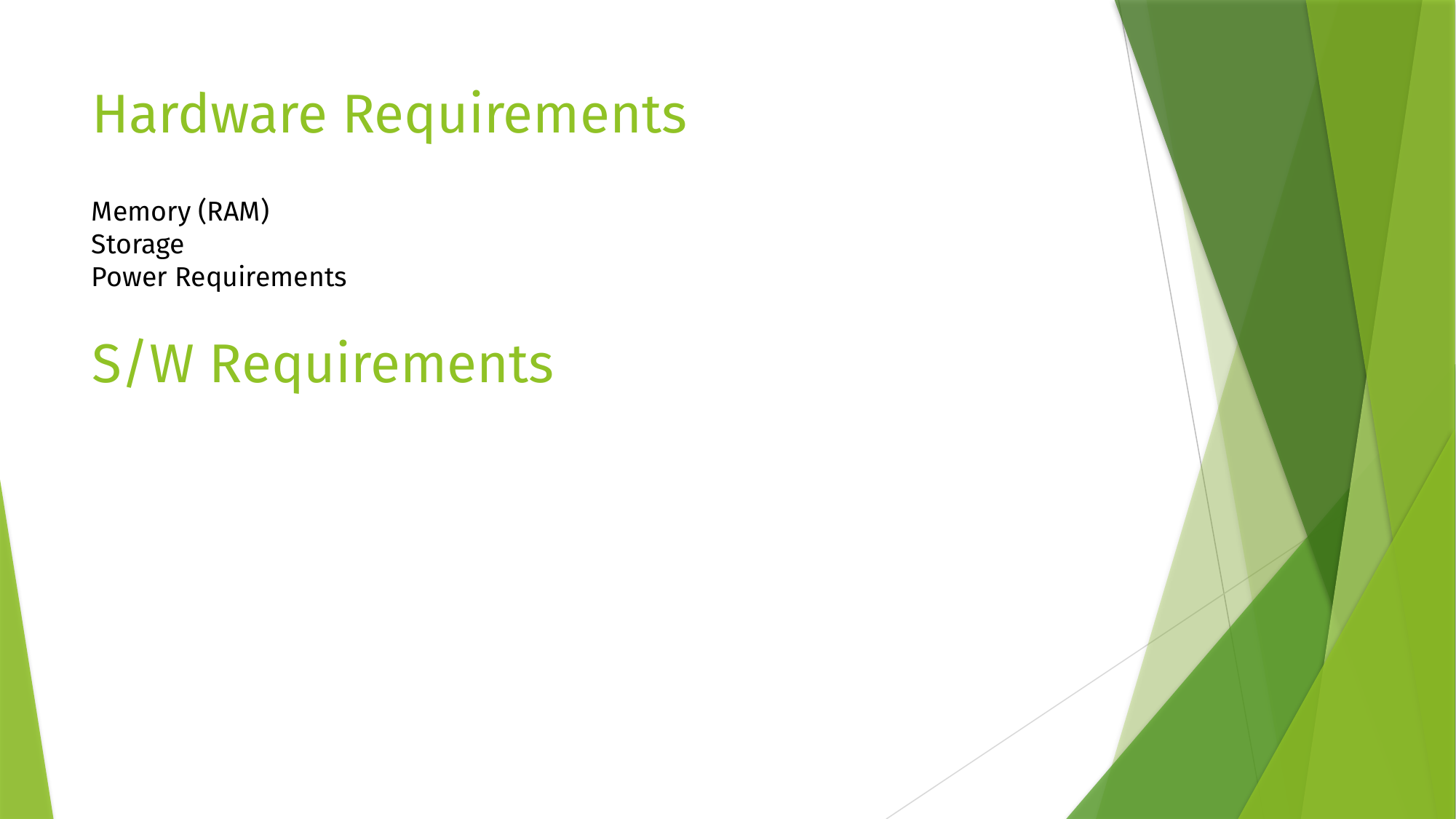

# Hardware Requirements
Memory (RAM)
Storage
Power Requirements

S/W Requirements